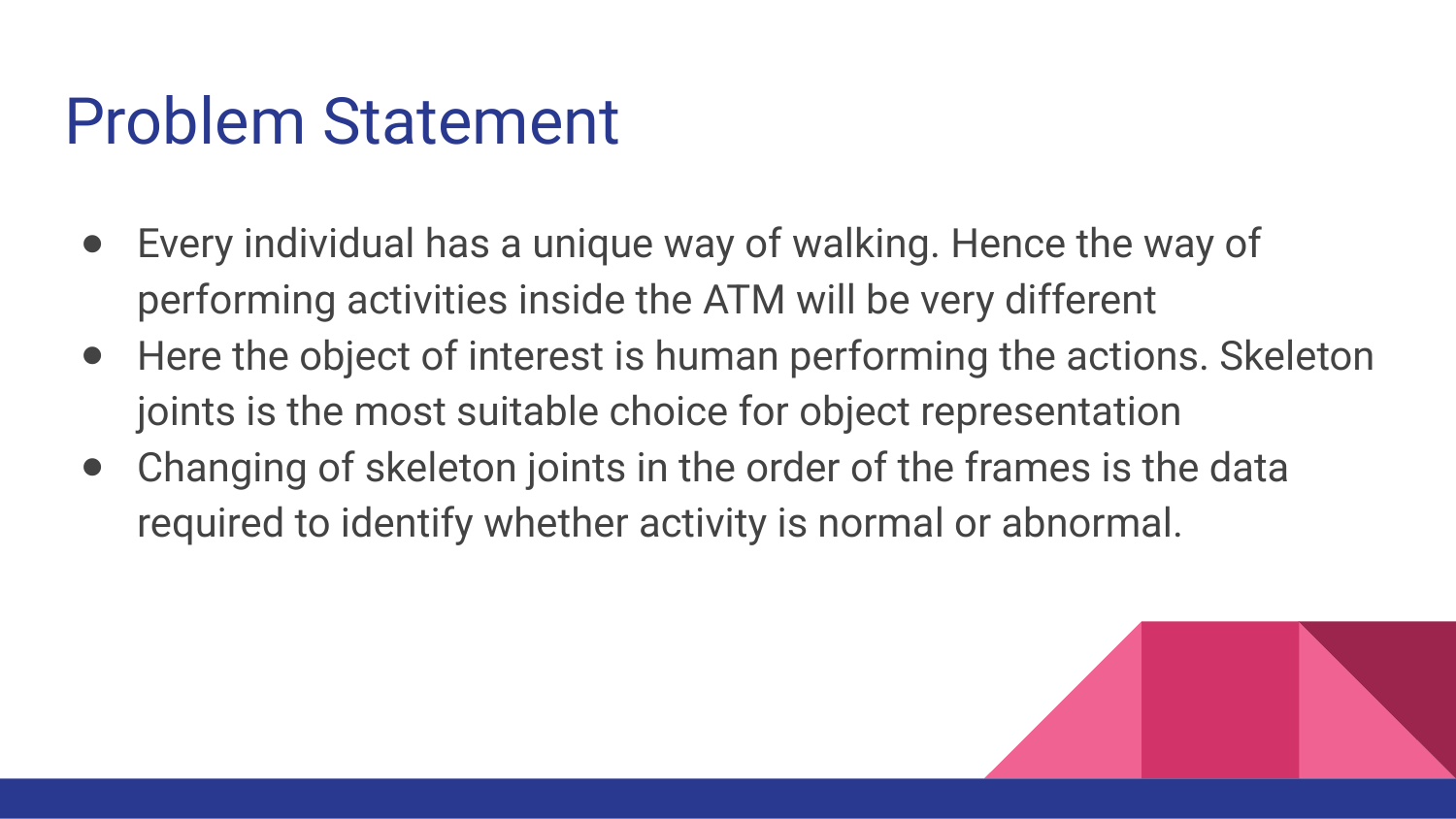

# Problem Statement
Every individual has a unique way of walking. Hence the way of performing activities inside the ATM will be very different
Here the object of interest is human performing the actions. Skeleton joints is the most suitable choice for object representation
Changing of skeleton joints in the order of the frames is the data required to identify whether activity is normal or abnormal.